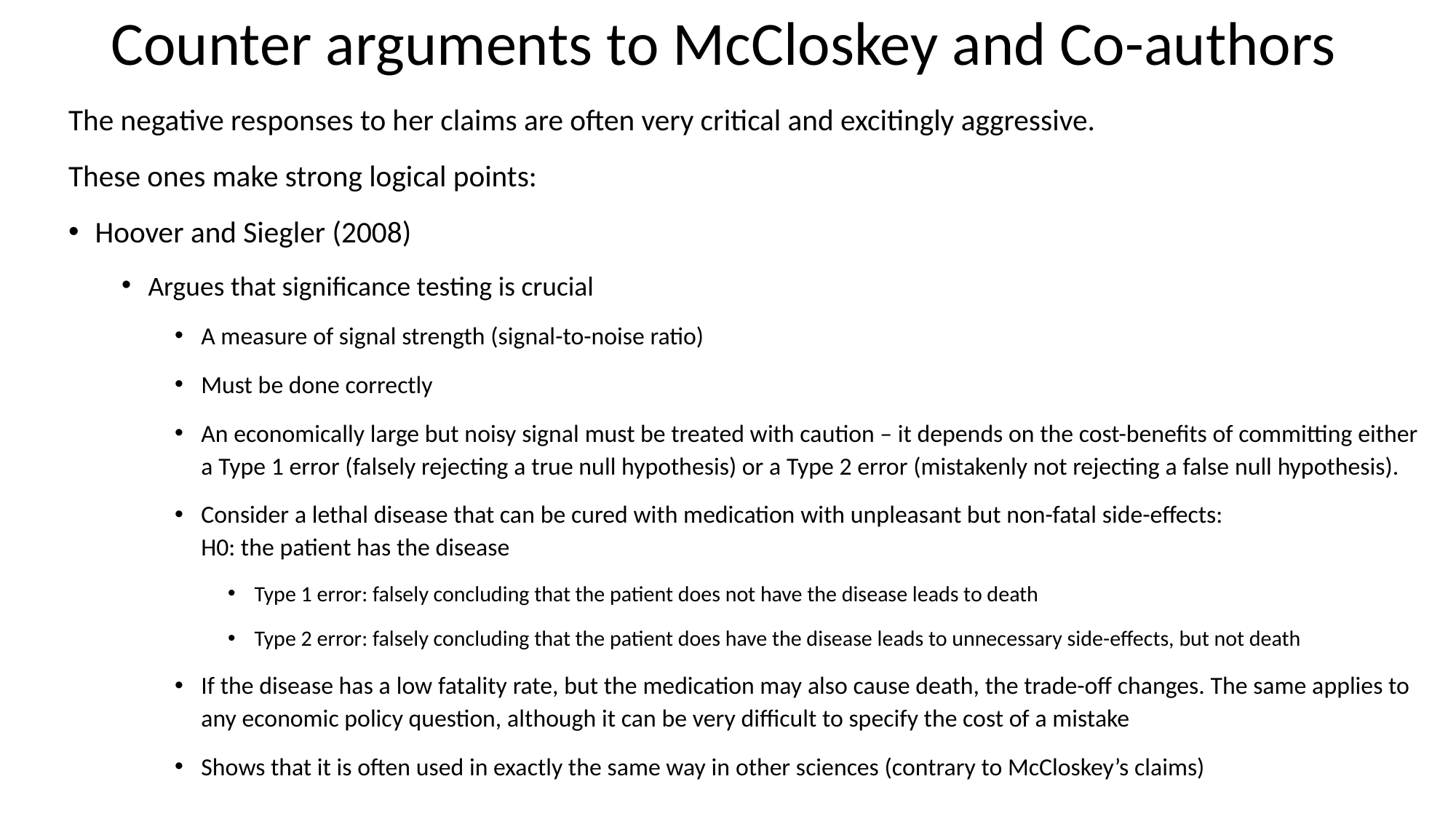

# Counter arguments to McCloskey and Co-authors
The negative responses to her claims are often very critical and excitingly aggressive.
These ones make strong logical points:
Hoover and Siegler (2008)
Argues that significance testing is crucial
A measure of signal strength (signal-to-noise ratio)
Must be done correctly
An economically large but noisy signal must be treated with caution – it depends on the cost-benefits of committing either a Type 1 error (falsely rejecting a true null hypothesis) or a Type 2 error (mistakenly not rejecting a false null hypothesis).
Consider a lethal disease that can be cured with medication with unpleasant but non-fatal side-effects:
H0: the patient has the disease
Type 1 error: falsely concluding that the patient does not have the disease leads to death
Type 2 error: falsely concluding that the patient does have the disease leads to unnecessary side-effects, but not death
If the disease has a low fatality rate, but the medication may also cause death, the trade-off changes. The same applies to any economic policy question, although it can be very difficult to specify the cost of a mistake
Shows that it is often used in exactly the same way in other sciences (contrary to McCloskey’s claims)